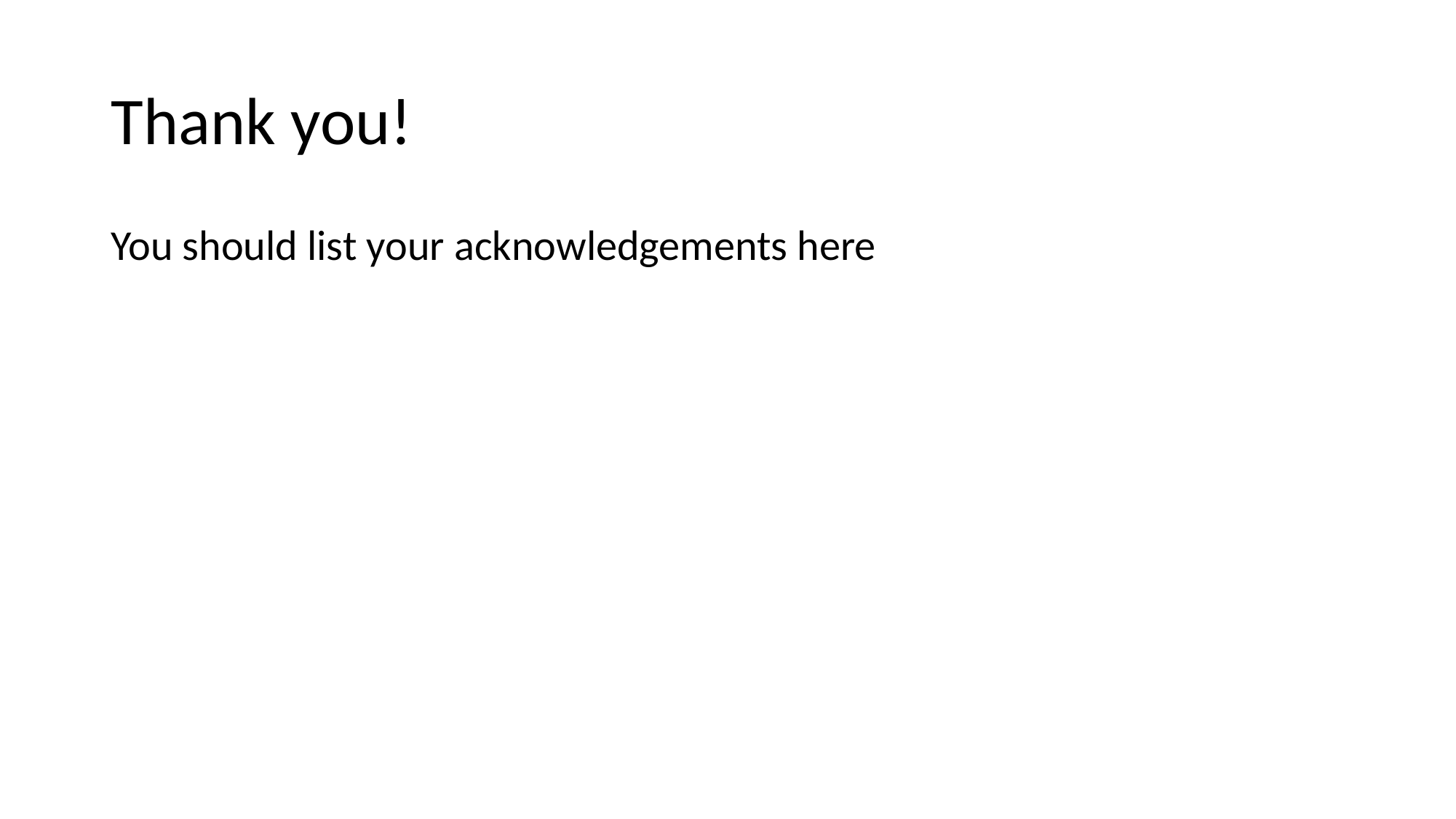

# Thank you!
You should list your acknowledgements here